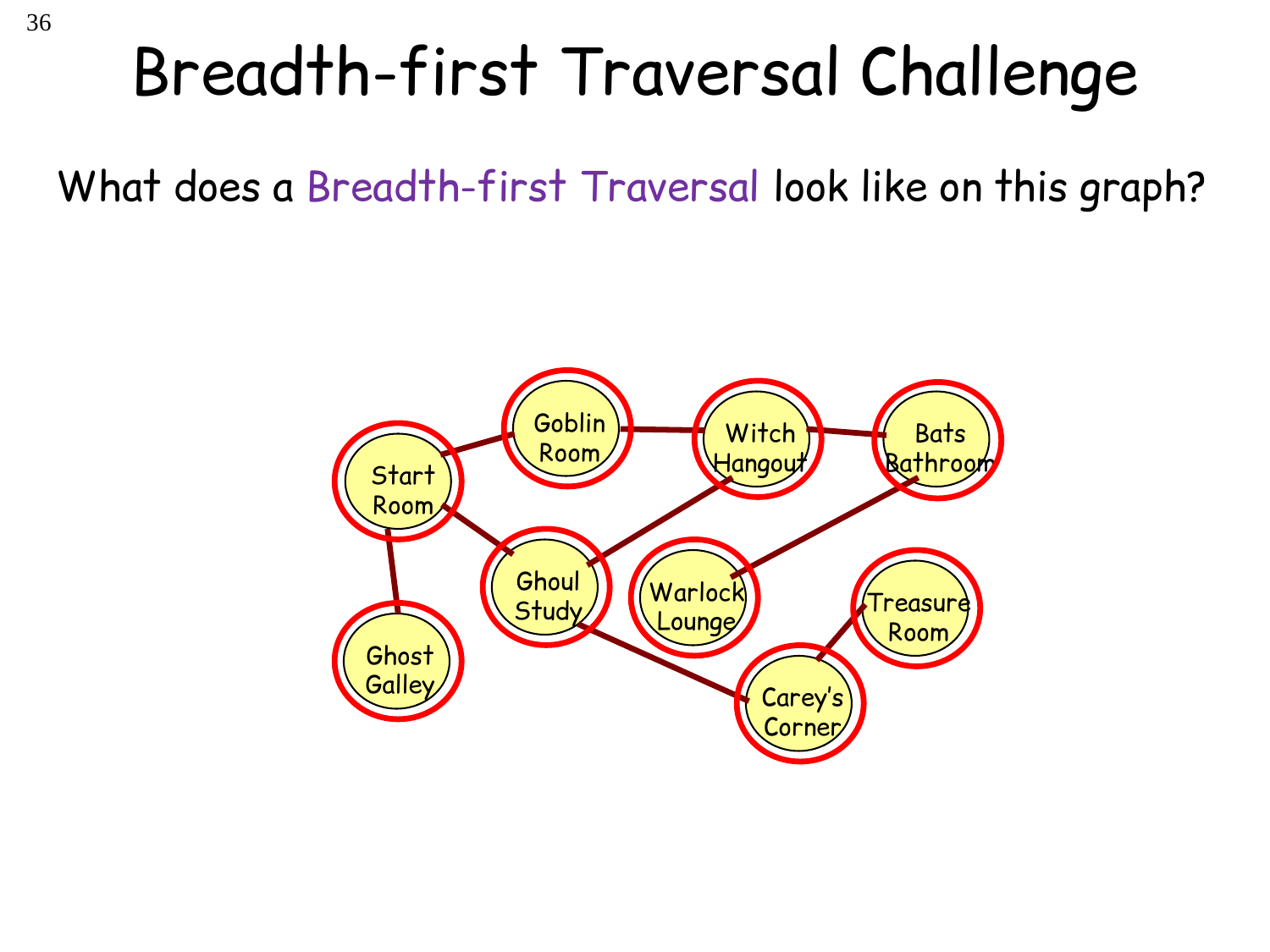

36
# Breadth-first Traversal Challenge
What does a Breadth-first Traversal look like on this graph?

Goblin
Room

Witch
Hangout

Bats
Bathroom

Start
Room

Ghoul
Study

Warlock
Lounge

Treasure
Room

Ghost
Galley

Carey’s
Corner